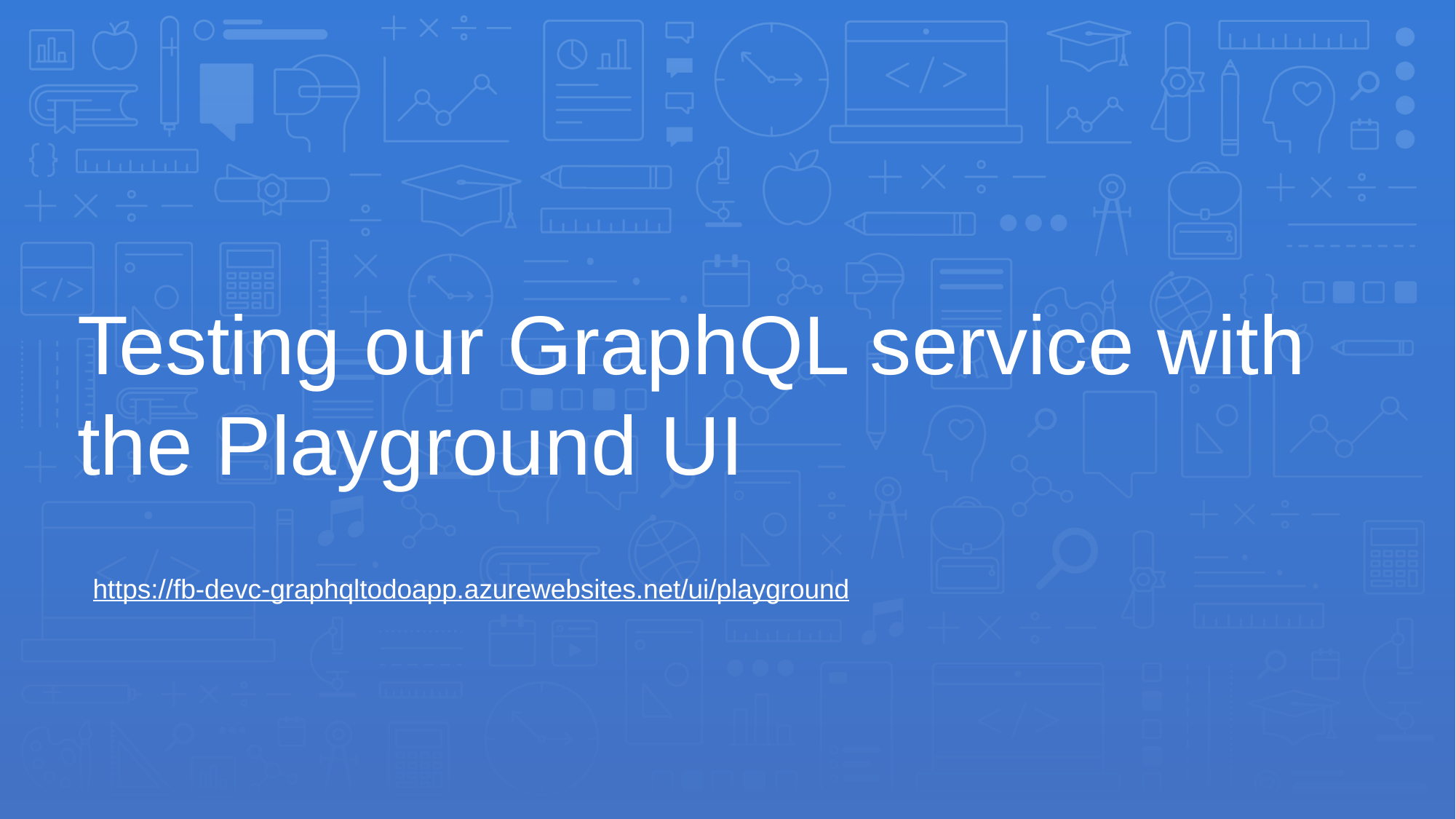

Testing our GraphQL service with the Playground UI
https://fb-devc-graphqltodoapp.azurewebsites.net/ui/playground